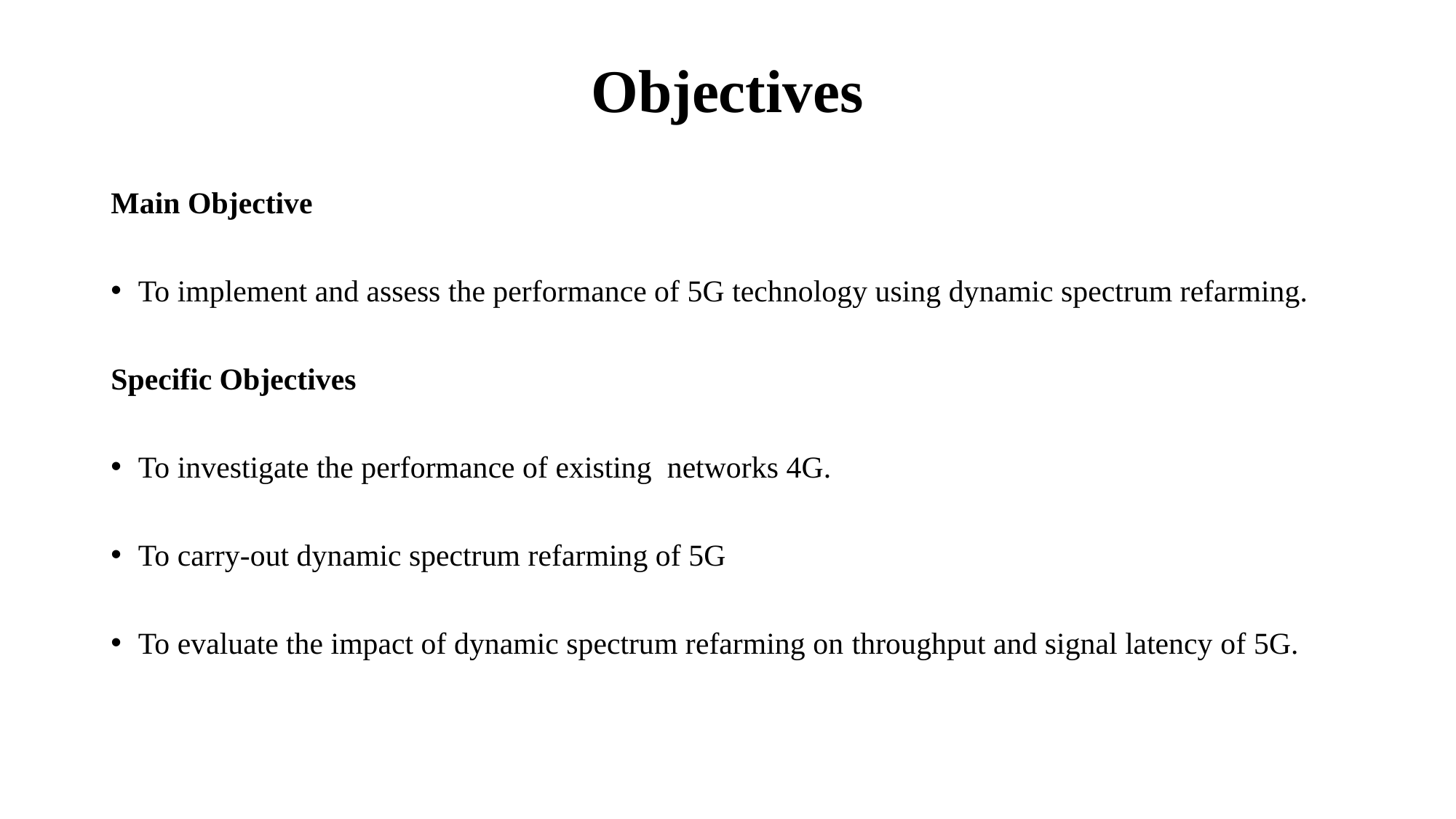

# Objectives
Main Objective
To implement and assess the performance of 5G technology using dynamic spectrum refarming.
Specific Objectives
To investigate the performance of existing  networks 4G.
To carry-out dynamic spectrum refarming of 5G
To evaluate the impact of dynamic spectrum refarming on throughput and signal latency of 5G.